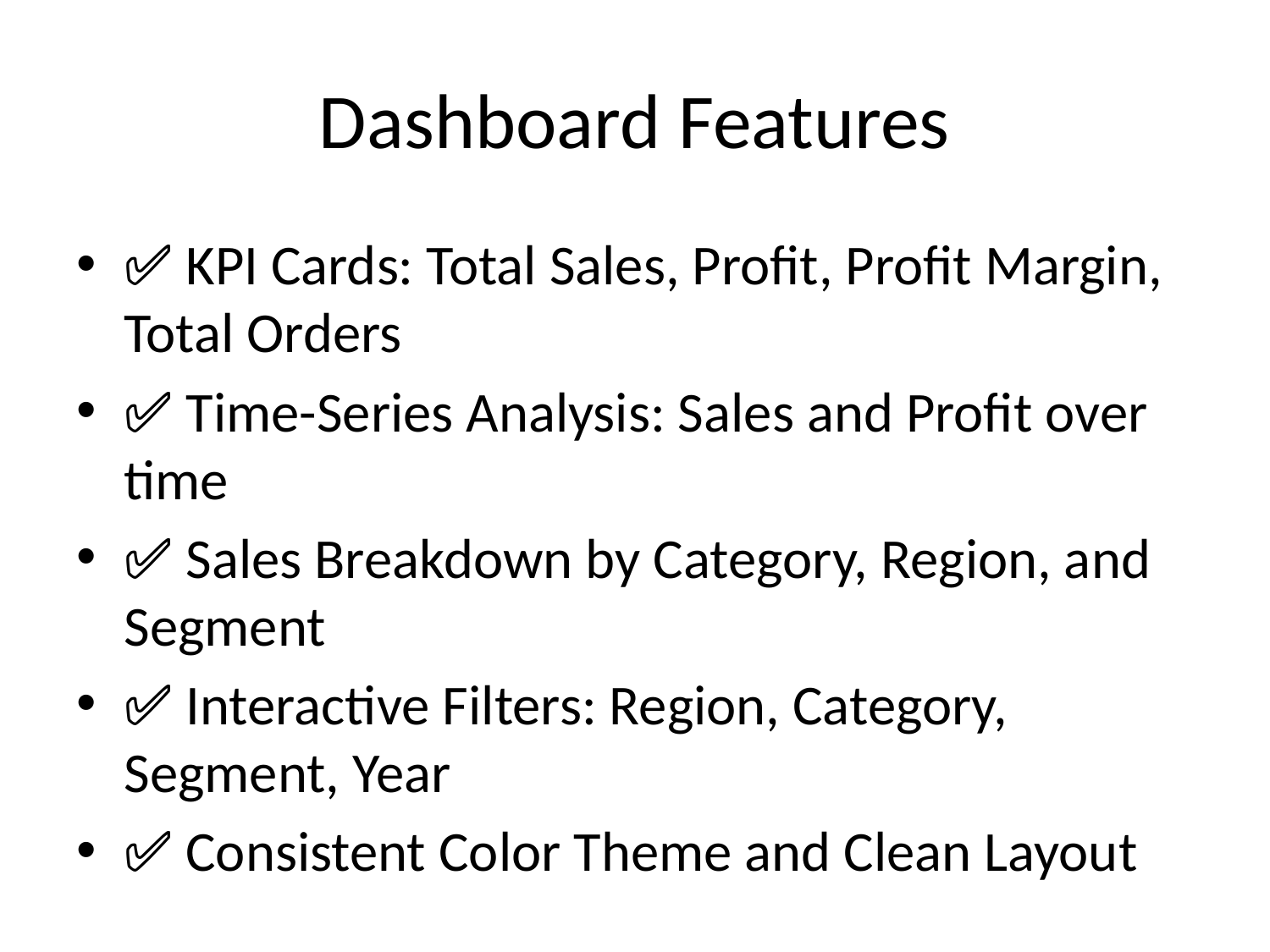

# Dashboard Features
✅ KPI Cards: Total Sales, Profit, Profit Margin, Total Orders
✅ Time-Series Analysis: Sales and Profit over time
✅ Sales Breakdown by Category, Region, and Segment
✅ Interactive Filters: Region, Category, Segment, Year
✅ Consistent Color Theme and Clean Layout